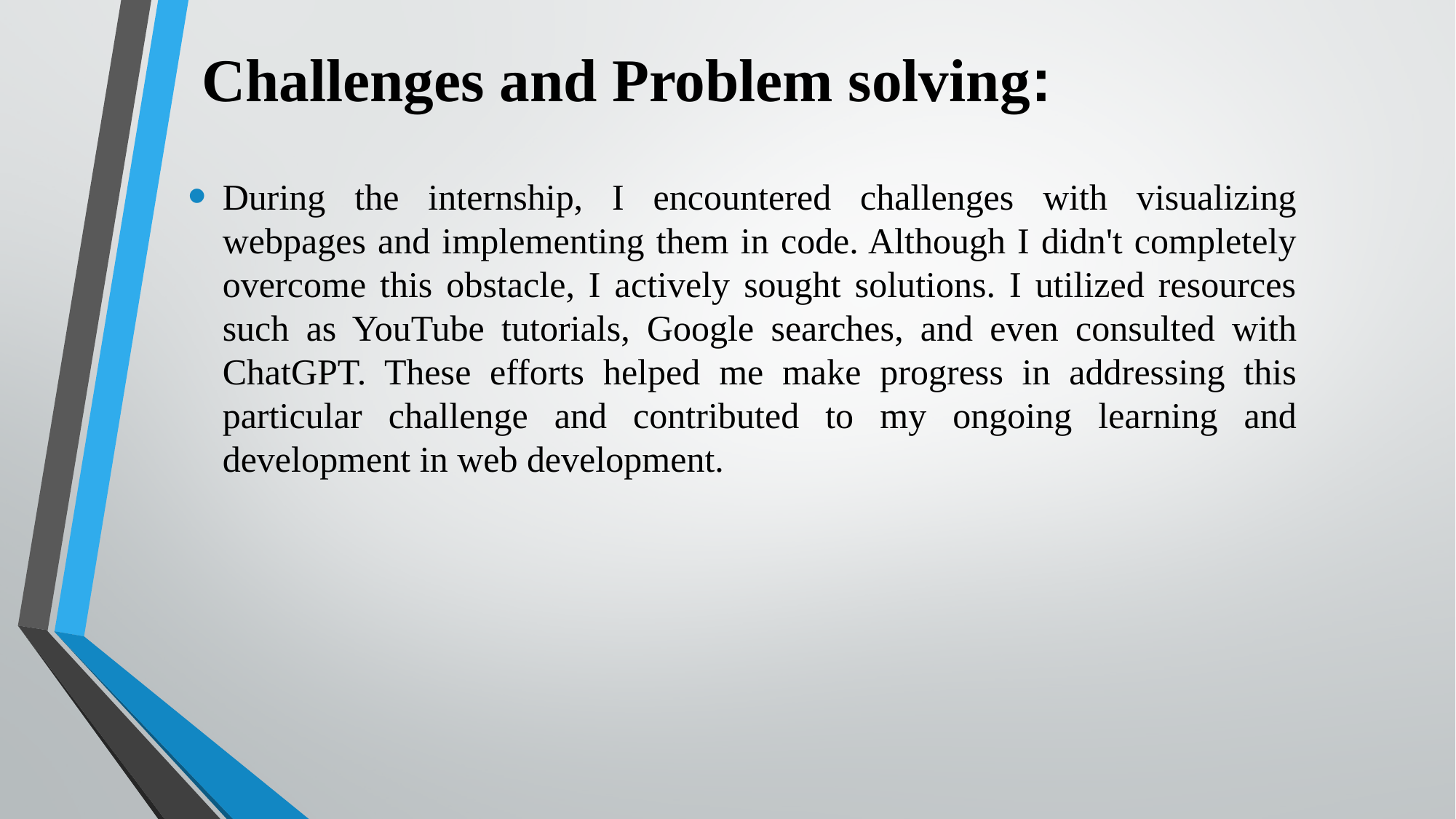

# Challenges and Problem solving:
During the internship, I encountered challenges with visualizing webpages and implementing them in code. Although I didn't completely overcome this obstacle, I actively sought solutions. I utilized resources such as YouTube tutorials, Google searches, and even consulted with ChatGPT. These efforts helped me make progress in addressing this particular challenge and contributed to my ongoing learning and development in web development.